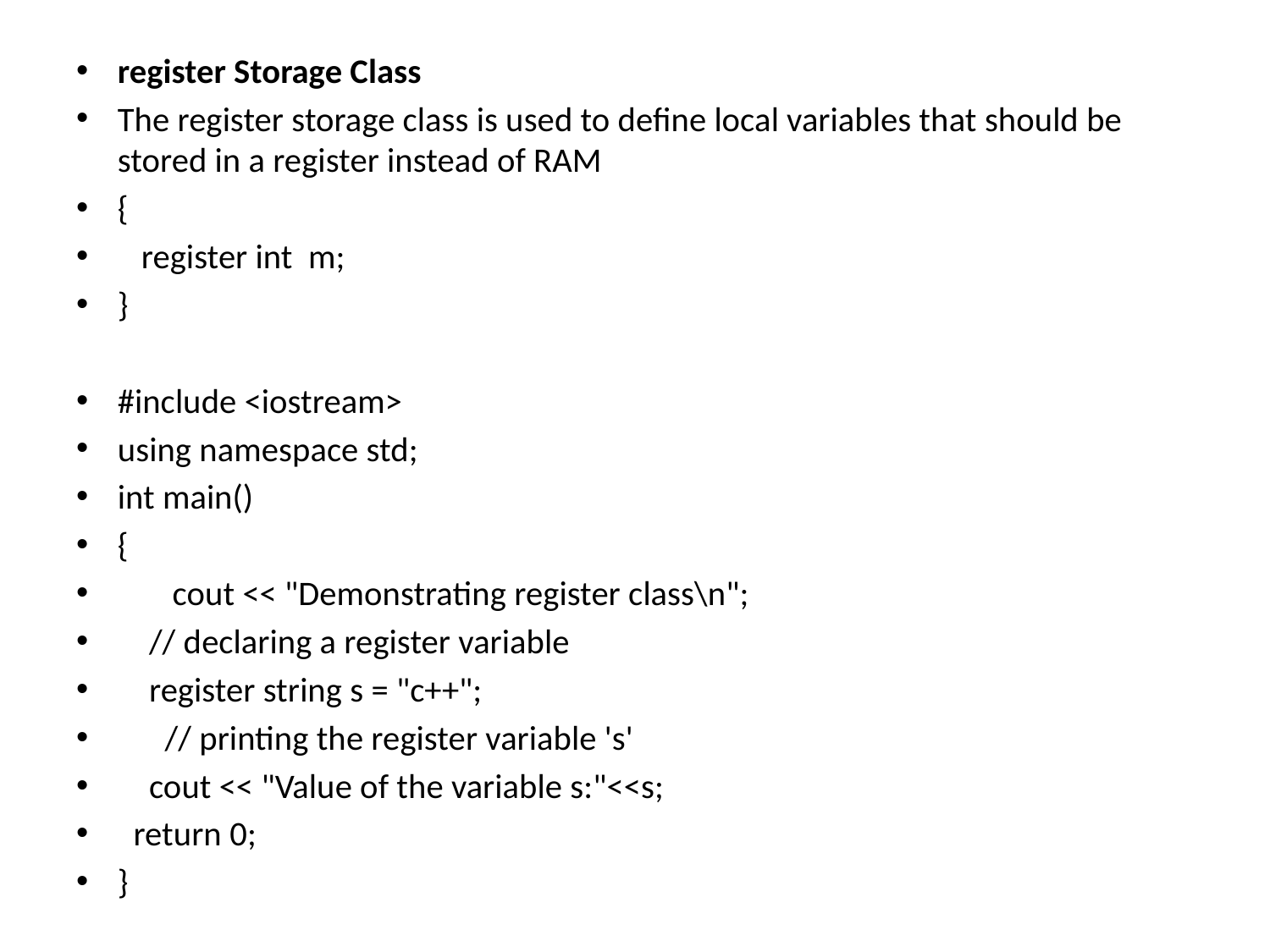

register Storage Class
The register storage class is used to define local variables that should be stored in a register instead of RAM
{
   register int  m;
}

#include <iostream>
using namespace std;
int main()
{
       cout << "Demonstrating register class\n";
    // declaring a register variable
    register string s = "c++";
      // printing the register variable 's'
    cout << "Value of the variable s:"<<s;
  return 0;
}